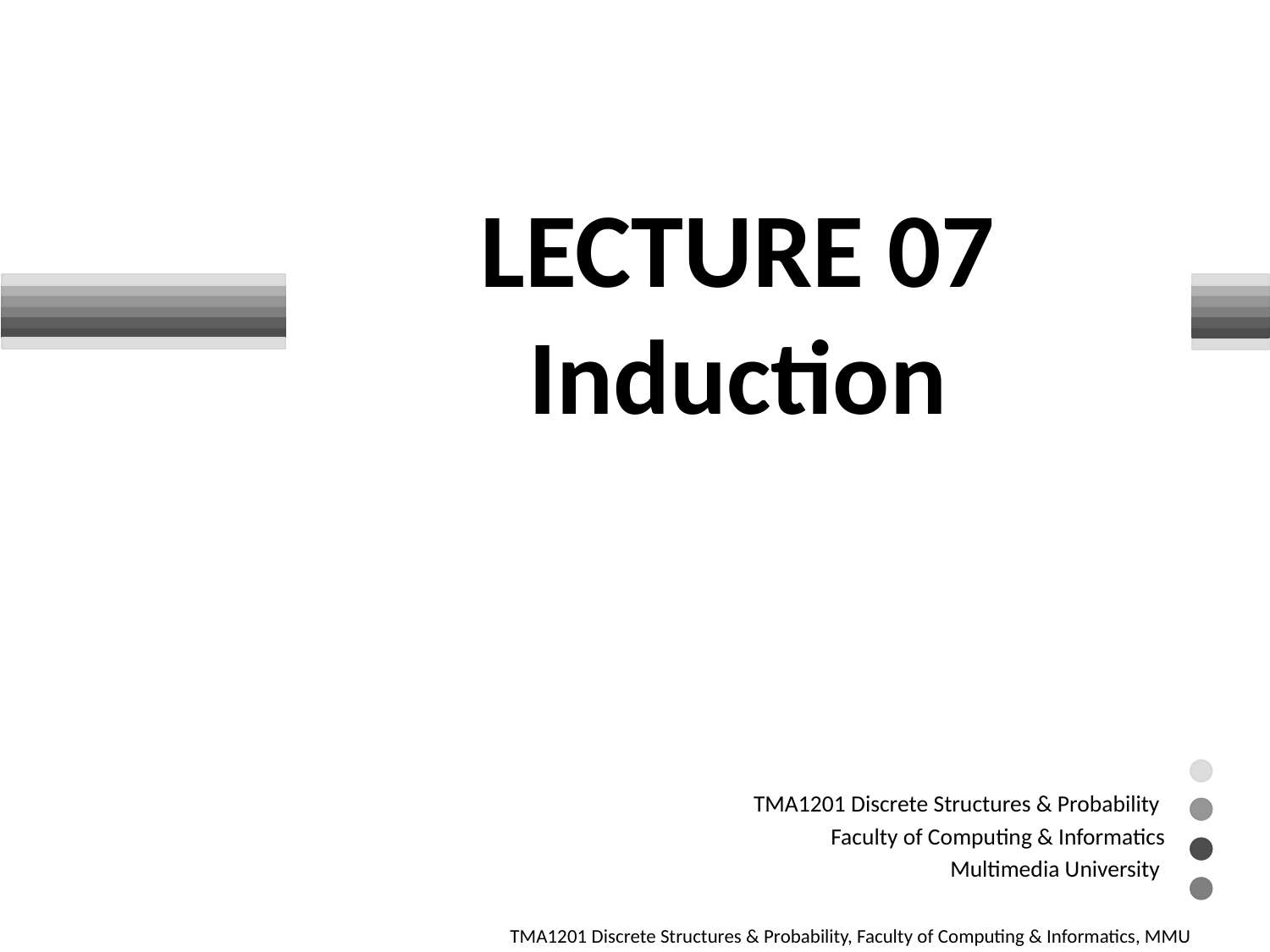

# LECTURE 07 Induction

TMA1201 Discrete Structures & Probability, Faculty of Computing & Informatics, MMU